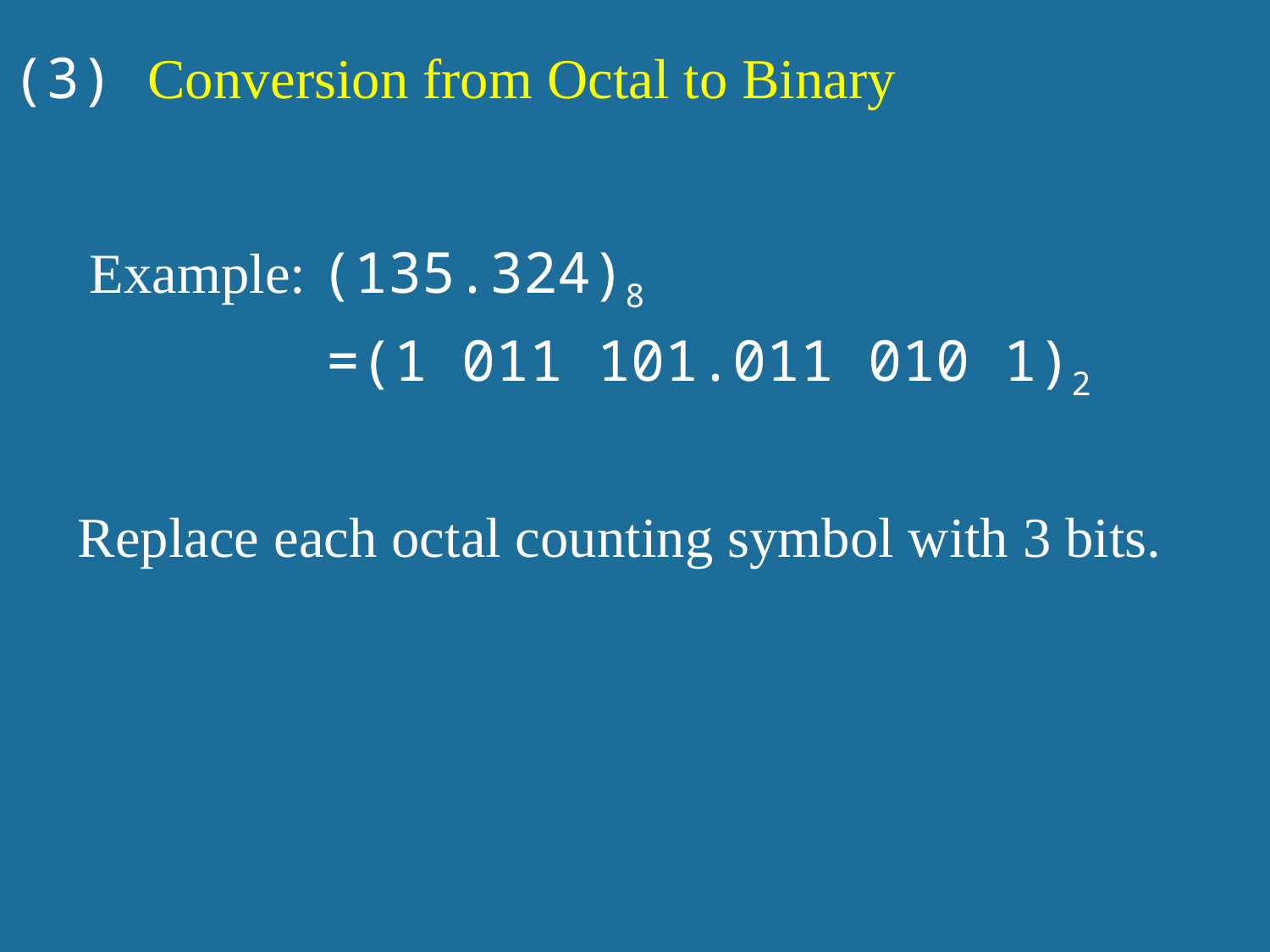

(3) Conversion from Octal to Binary
    Example: (135.324)8
           =(1 011 101.011 010 1)2
Replace each octal counting symbol with 3 bits.